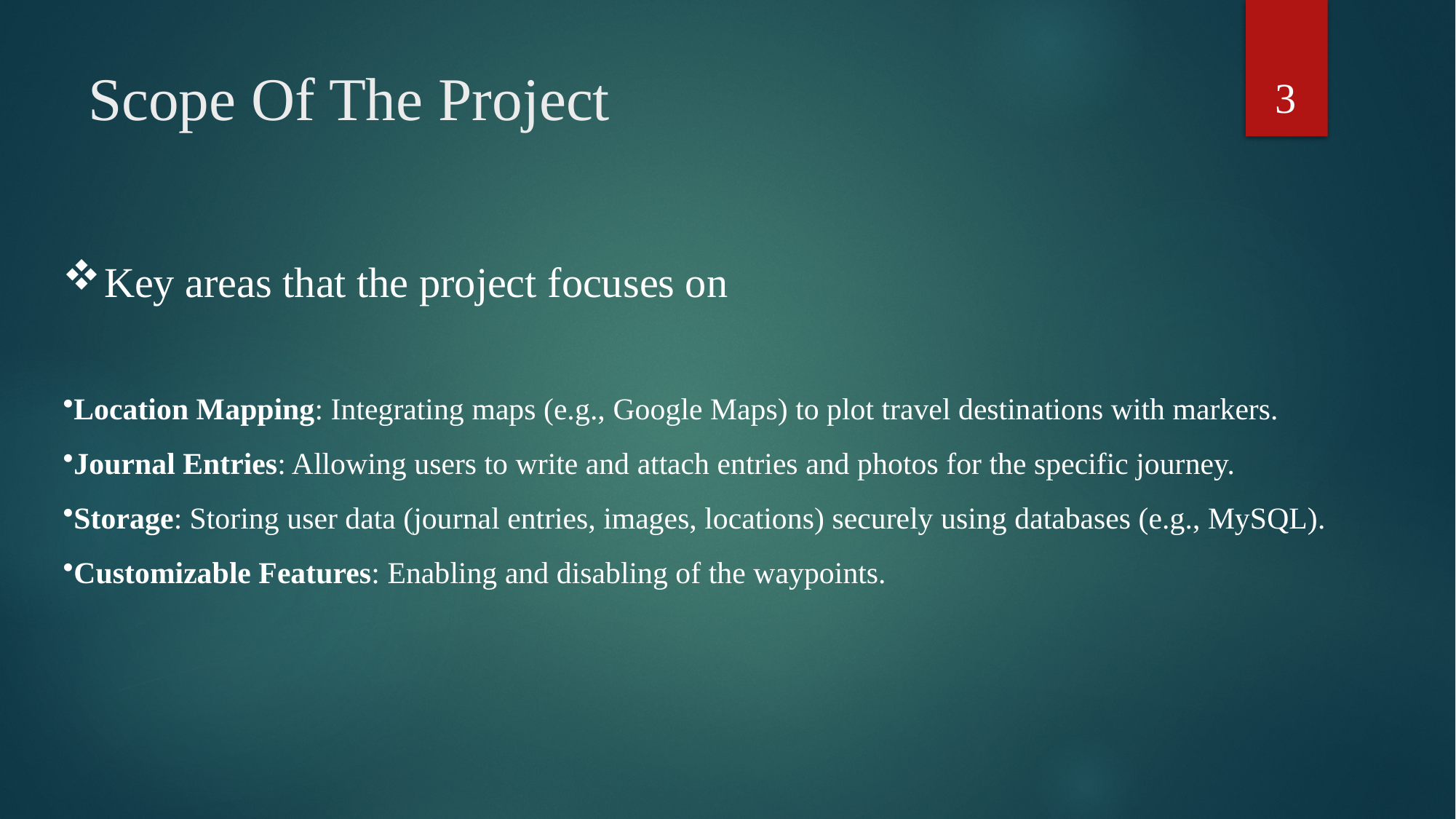

3

Key areas that the project focuses on

Location Mapping: Integrating maps (e.g., Google Maps) to plot travel destinations with markers.
Journal Entries: Allowing users to write and attach entries and photos for the specific journey.
Storage: Storing user data (journal entries, images, locations) securely using databases (e.g., MySQL).
Customizable Features: Enabling and disabling of the waypoints.
# Scope Of The Project